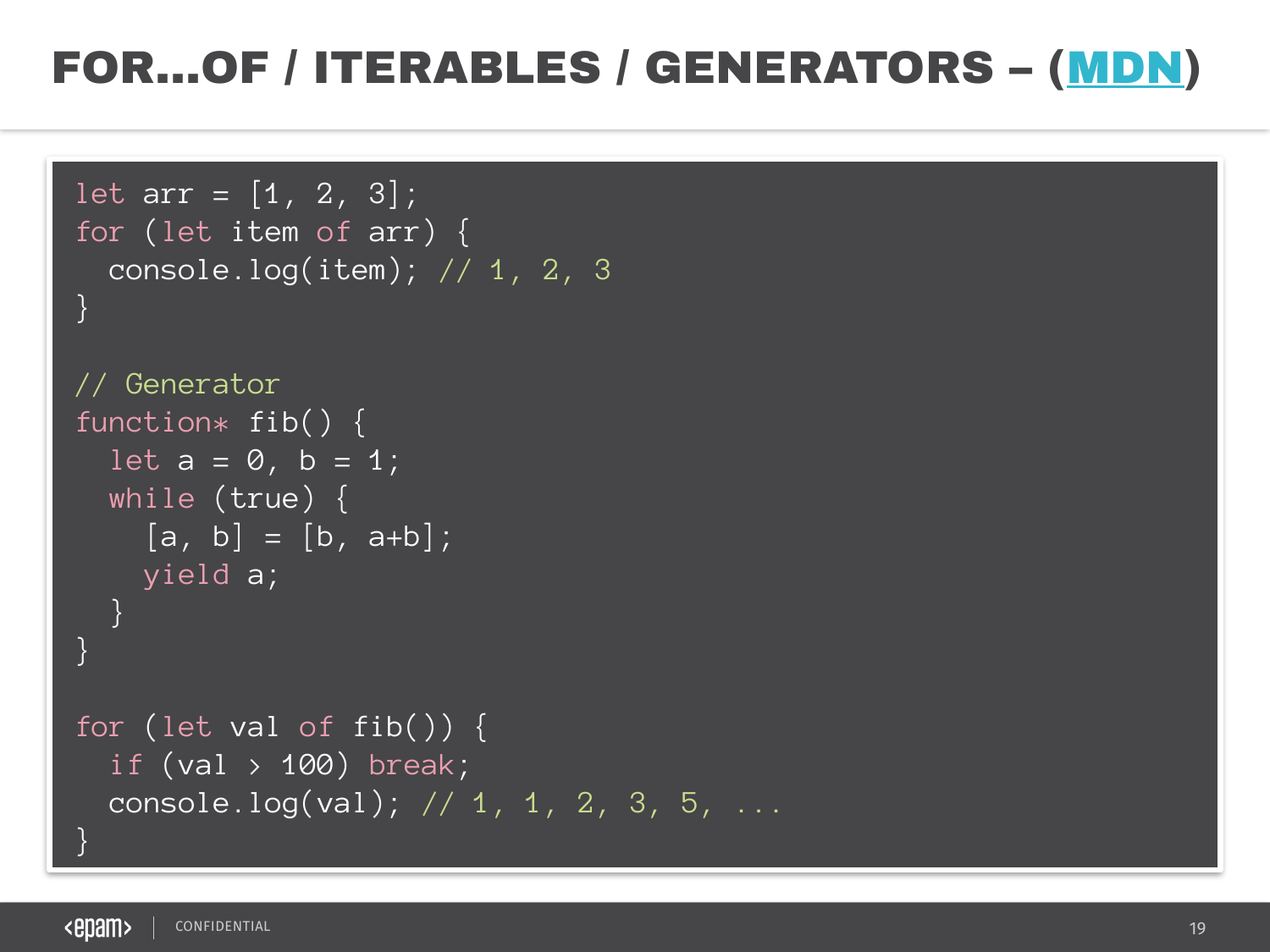

FOR...OF / ITERABLES / GENERATORS – (MDN)
let arr = [1, 2, 3];
for (let item of arr) {
  console.log(item); // 1, 2, 3
}

// Generator
function* fib() {
  let a = 0, b = 1;
  while (true) {
    [a, b] = [b, a+b];
    yield a;
  }
}

for (let val of fib()) {
  if (val > 100) break;
  console.log(val); // 1, 1, 2, 3, 5, ...
}